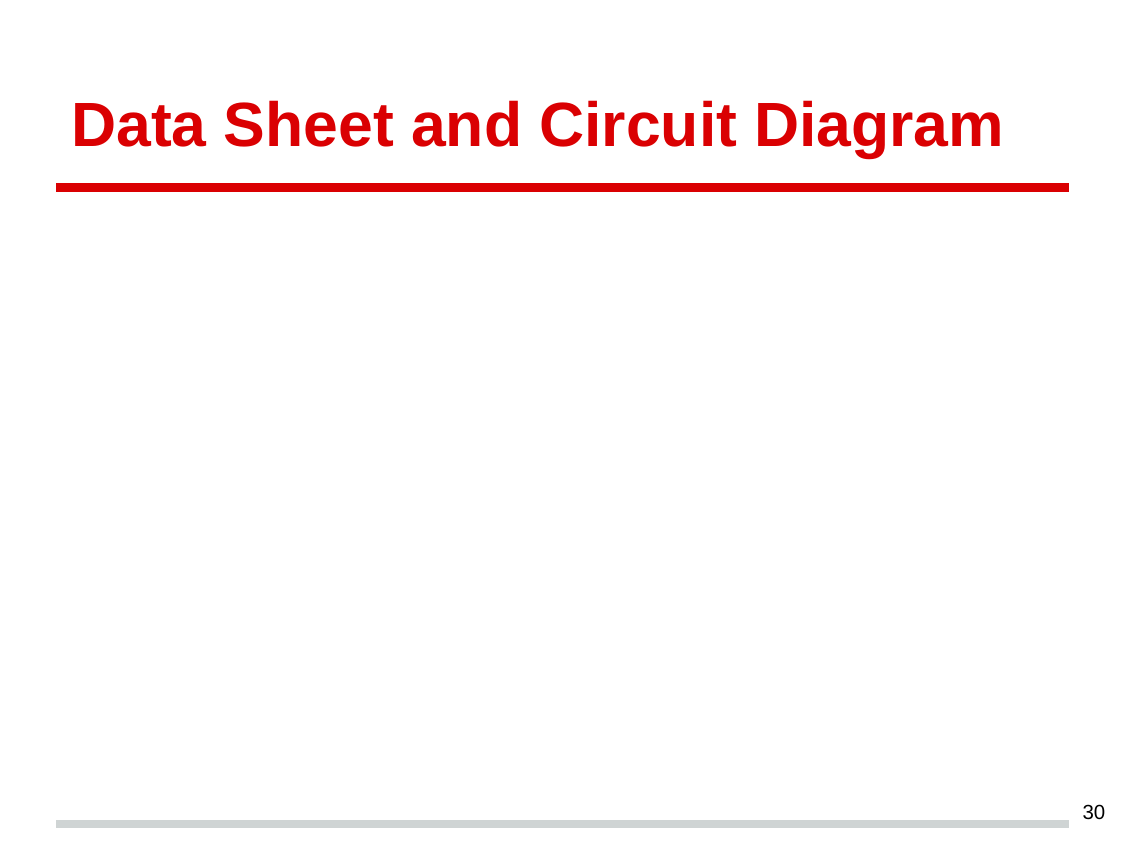

# Data Sheet and Circuit Diagram

30